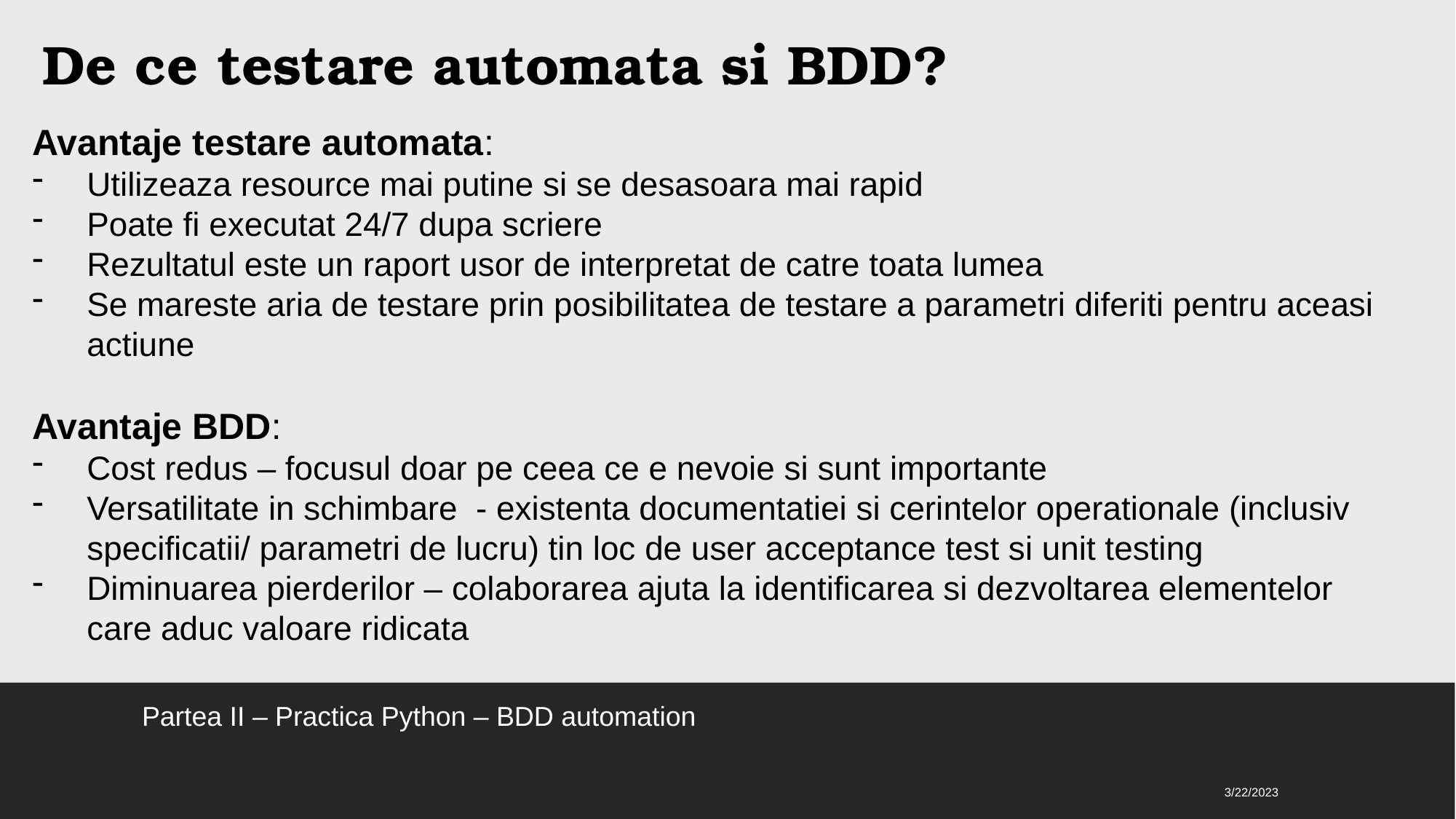

De ce testare automata si BDD?
Avantaje testare automata:
Utilizeaza resource mai putine si se desasoara mai rapid
Poate fi executat 24/7 dupa scriere
Rezultatul este un raport usor de interpretat de catre toata lumea
Se mareste aria de testare prin posibilitatea de testare a parametri diferiti pentru aceasi actiune

Avantaje BDD:
Cost redus – focusul doar pe ceea ce e nevoie si sunt importante
Versatilitate in schimbare  - existenta documentatiei si cerintelor operationale (inclusiv specificatii/ parametri de lucru) tin loc de user acceptance test si unit testing
Diminuarea pierderilor – colaborarea ajuta la identificarea si dezvoltarea elementelor care aduc valoare ridicata
Partea II – Practica Python – BDD automation
3/22/2023